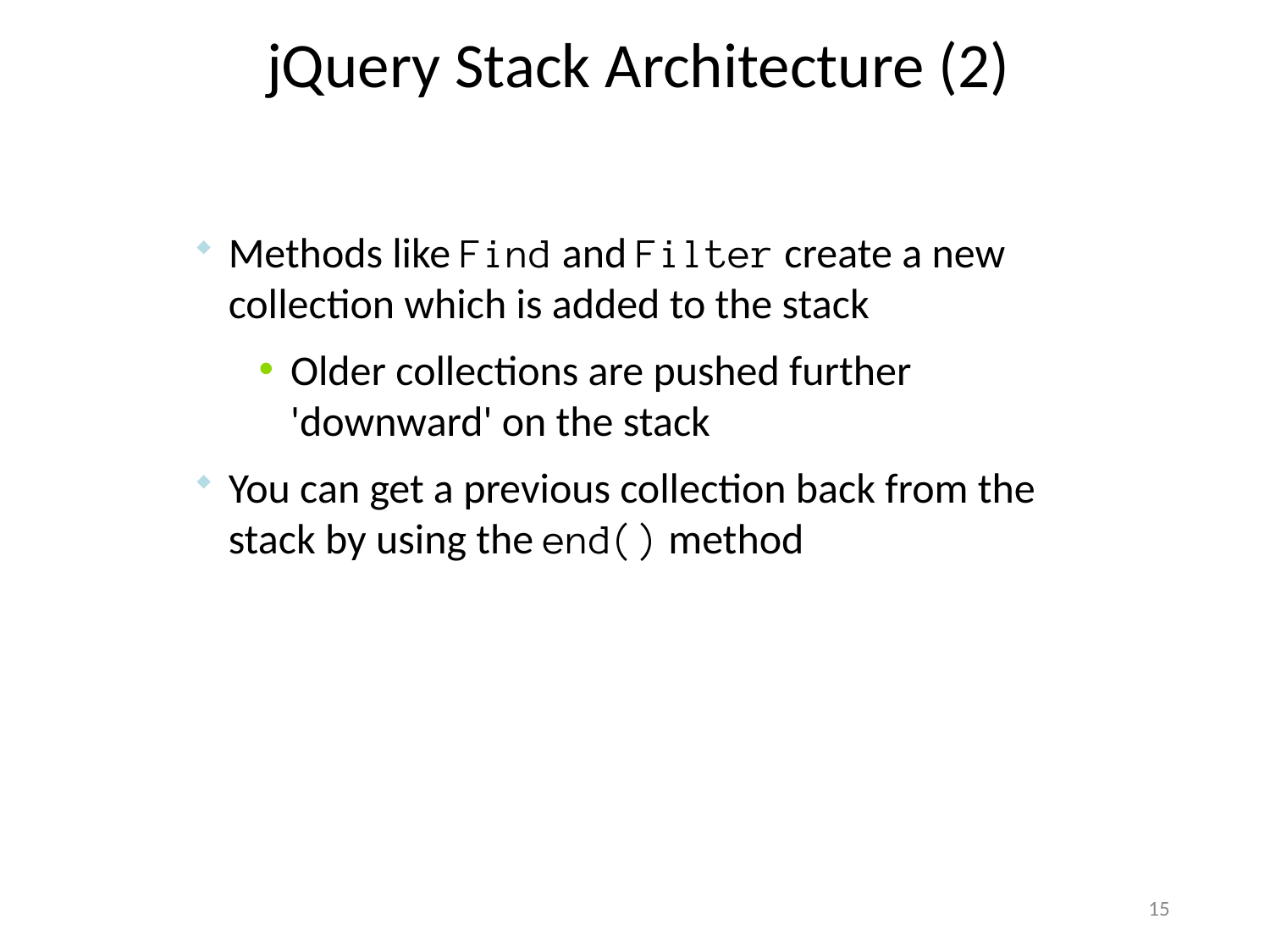

# jQuery Stack Architecture (2)
Methods like Find and Filter create a new collection which is added to the stack
Older collections are pushed further 'downward' on the stack
You can get a previous collection back from the stack by using the end() method
15